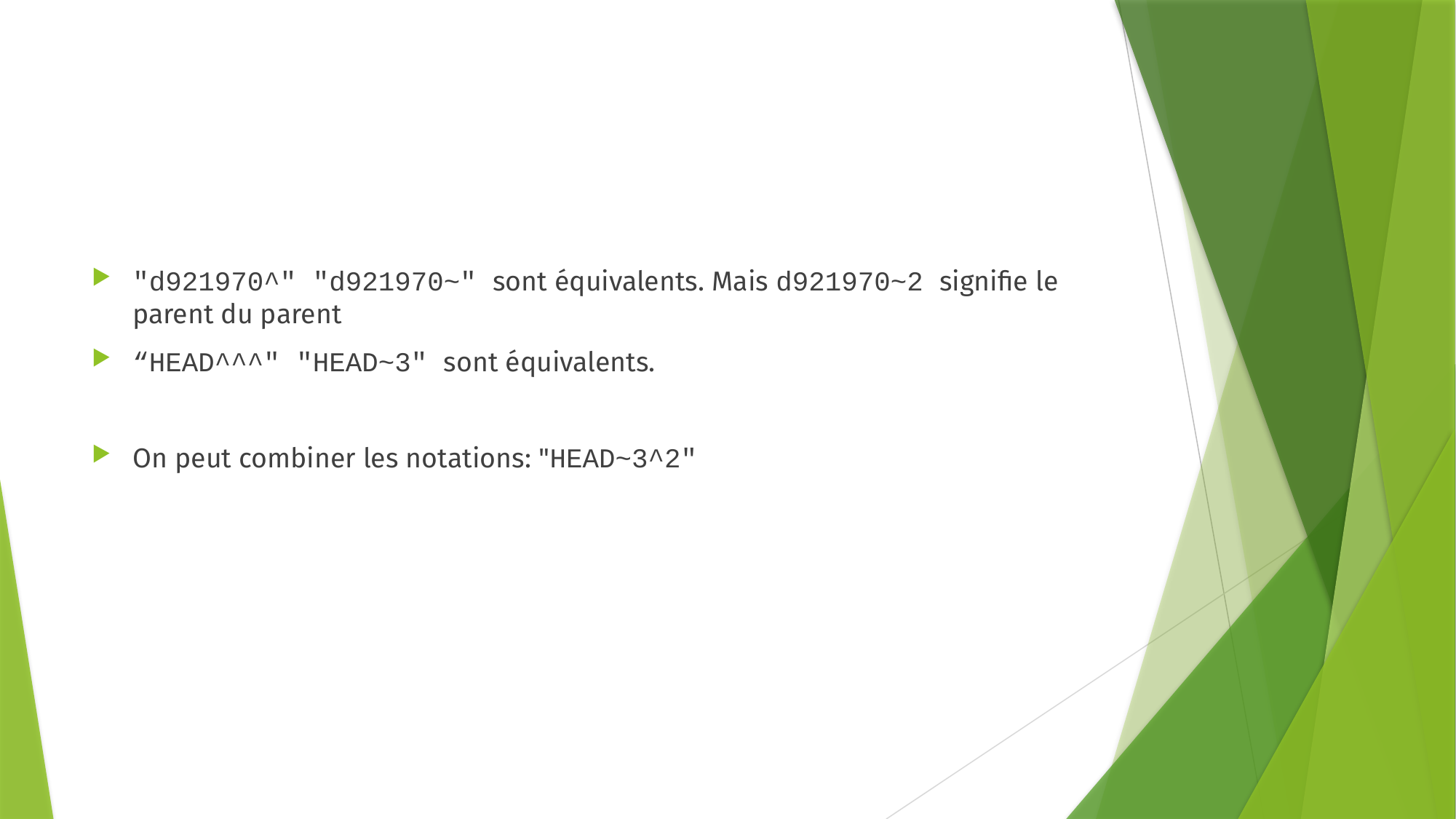

#
"d921970^" "d921970~" sont équivalents. Mais d921970~2 signifie le parent du parent
“HEAD^^^" "HEAD~3" sont équivalents.

On peut combiner les notations: "HEAD~3^2"